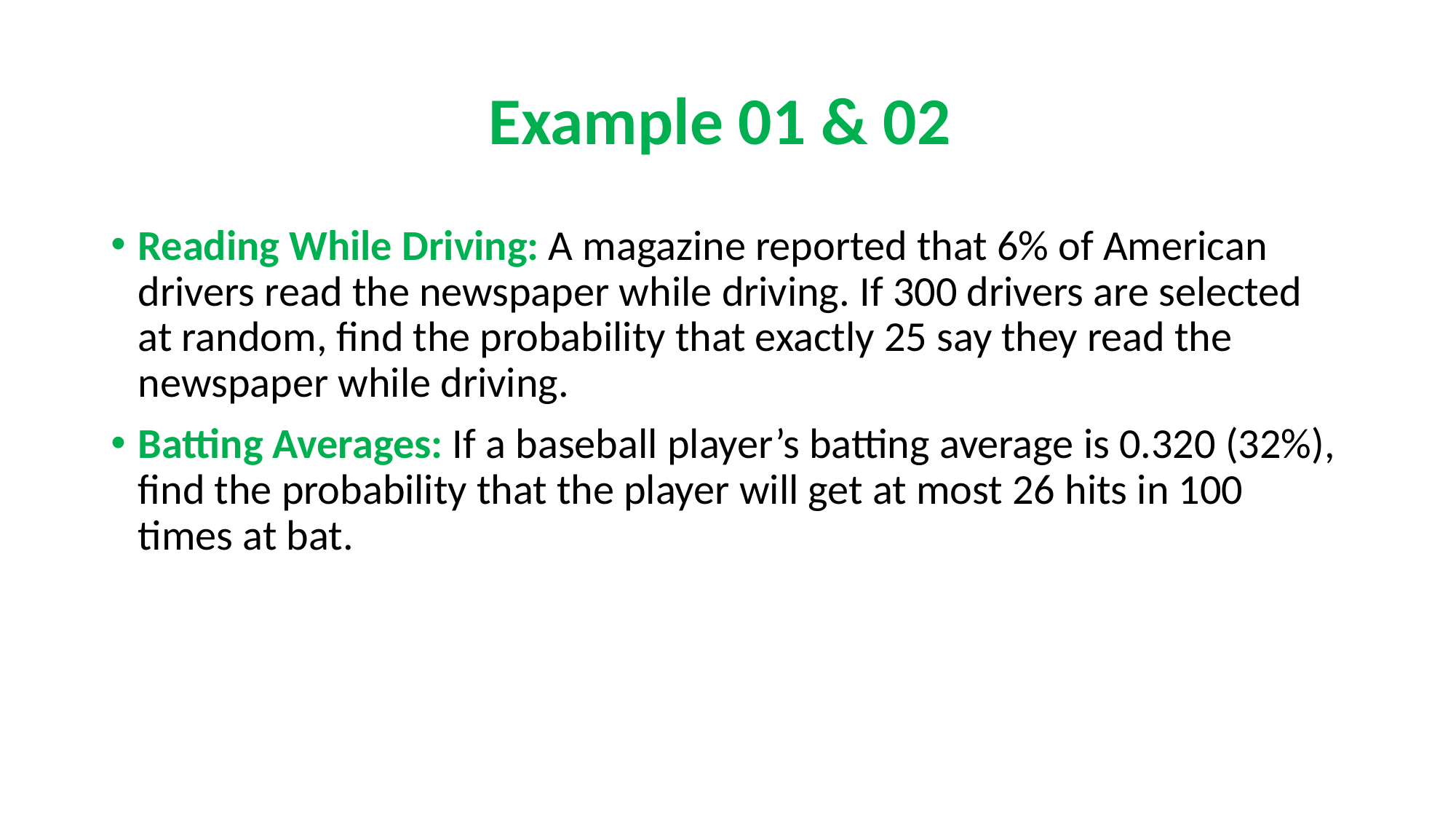

# Example 01 & 02
Reading While Driving: A magazine reported that 6% of American drivers read the newspaper while driving. If 300 drivers are selected at random, find the probability that exactly 25 say they read the
newspaper while driving.
Batting Averages: If a baseball player’s batting average is 0.320 (32%), find the probability that the player will get at most 26 hits in 100 times at bat.